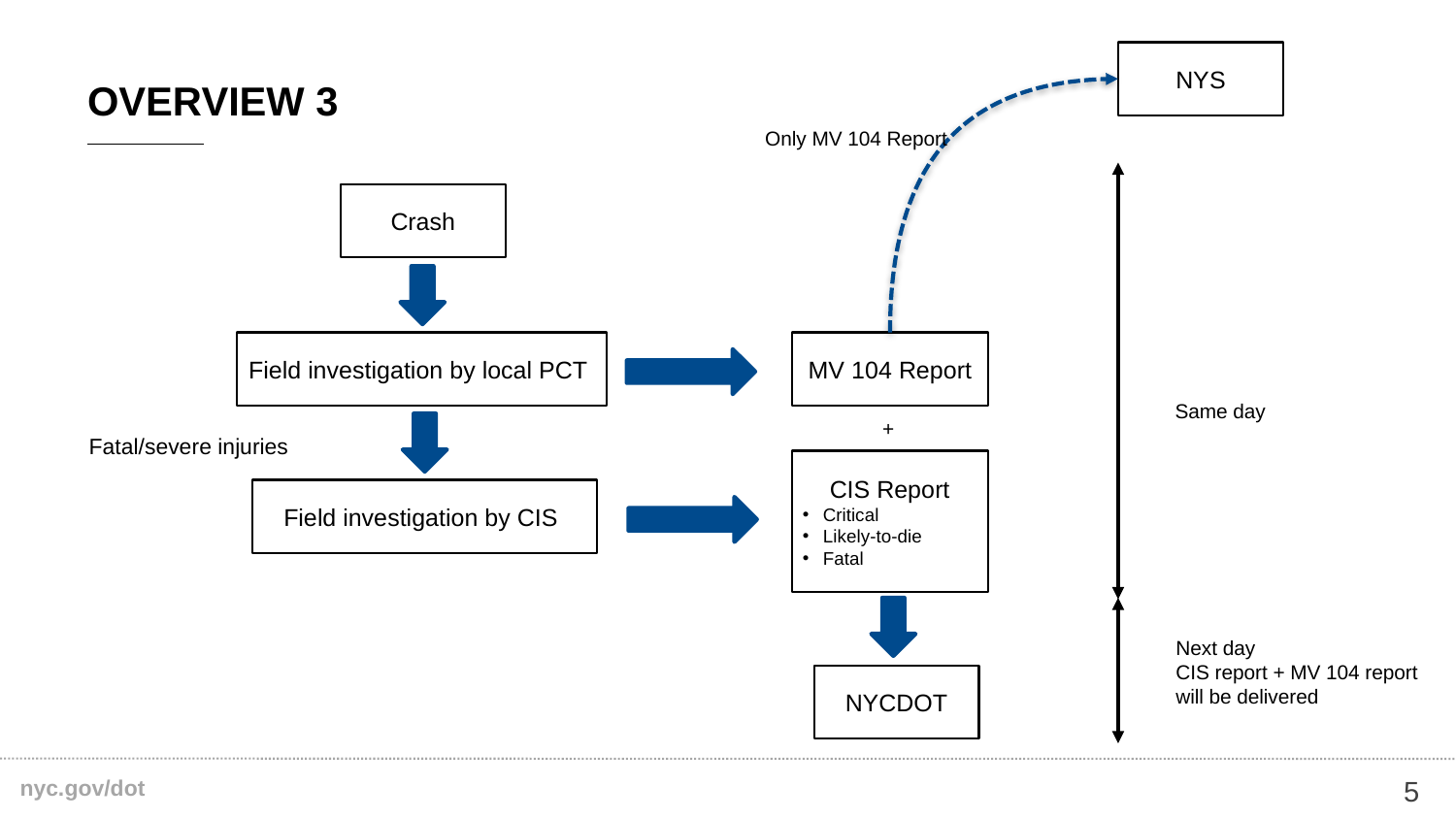

# Overview 3
NYS
Only MV 104 Report
Crash

Field investigation by local PCT
MV 104 Report

Same day
+

Fatal/severe injuries
CIS Report
Critical
Likely-to-die
Fatal
Field investigation by CIS

Next day
CIS report + MV 104 report
will be delivered
NYCDOT
5